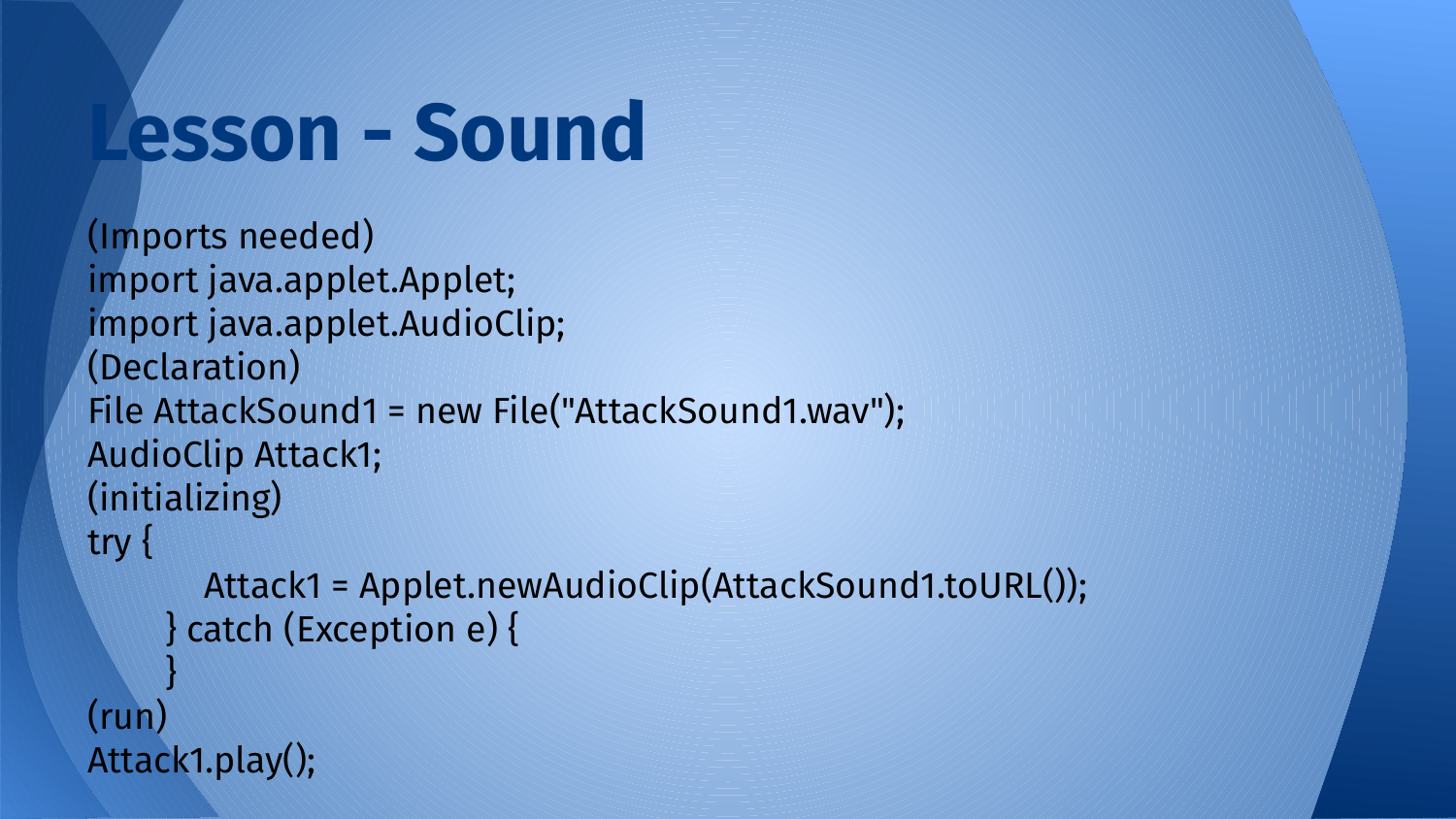

# Lesson - Sound
(Imports needed)
import java.applet.Applet;
import java.applet.AudioClip;
(Declaration)
File AttackSound1 = new File("AttackSound1.wav");
AudioClip Attack1;
(initializing)
try {
            Attack1 = Applet.newAudioClip(AttackSound1.toURL());
        } catch (Exception e) {
        }
(run)
Attack1.play();